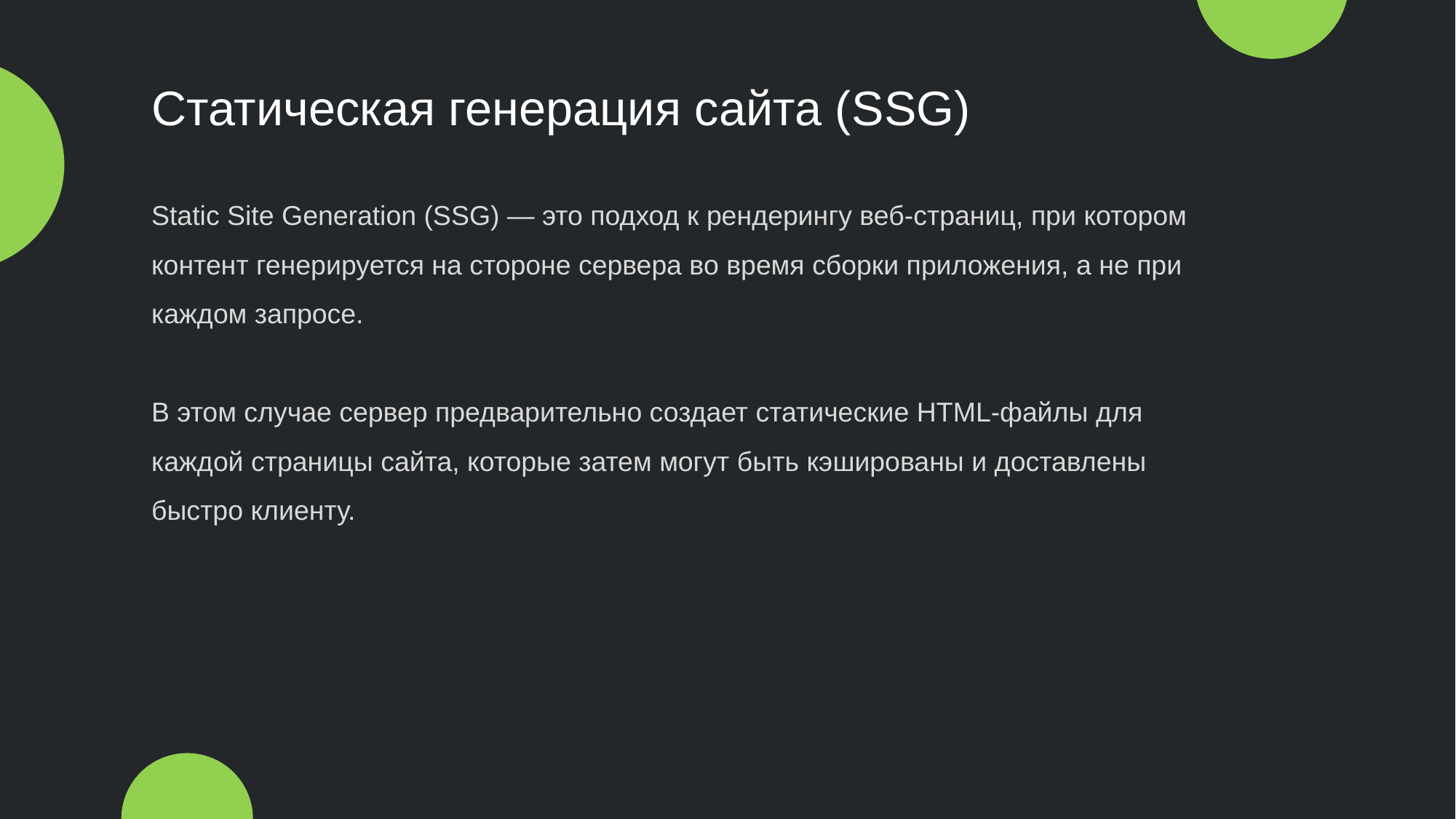

Статическая генерация сайта (SSG)
Static Site Generation (SSG) — это подход к рендерингу веб-страниц, при котором контент генерируется на стороне сервера во время сборки приложения, а не при каждом запросе.
В этом случае сервер предварительно создает статические HTML-файлы для каждой страницы сайта, которые затем могут быть кэшированы и доставлены быстро клиенту.